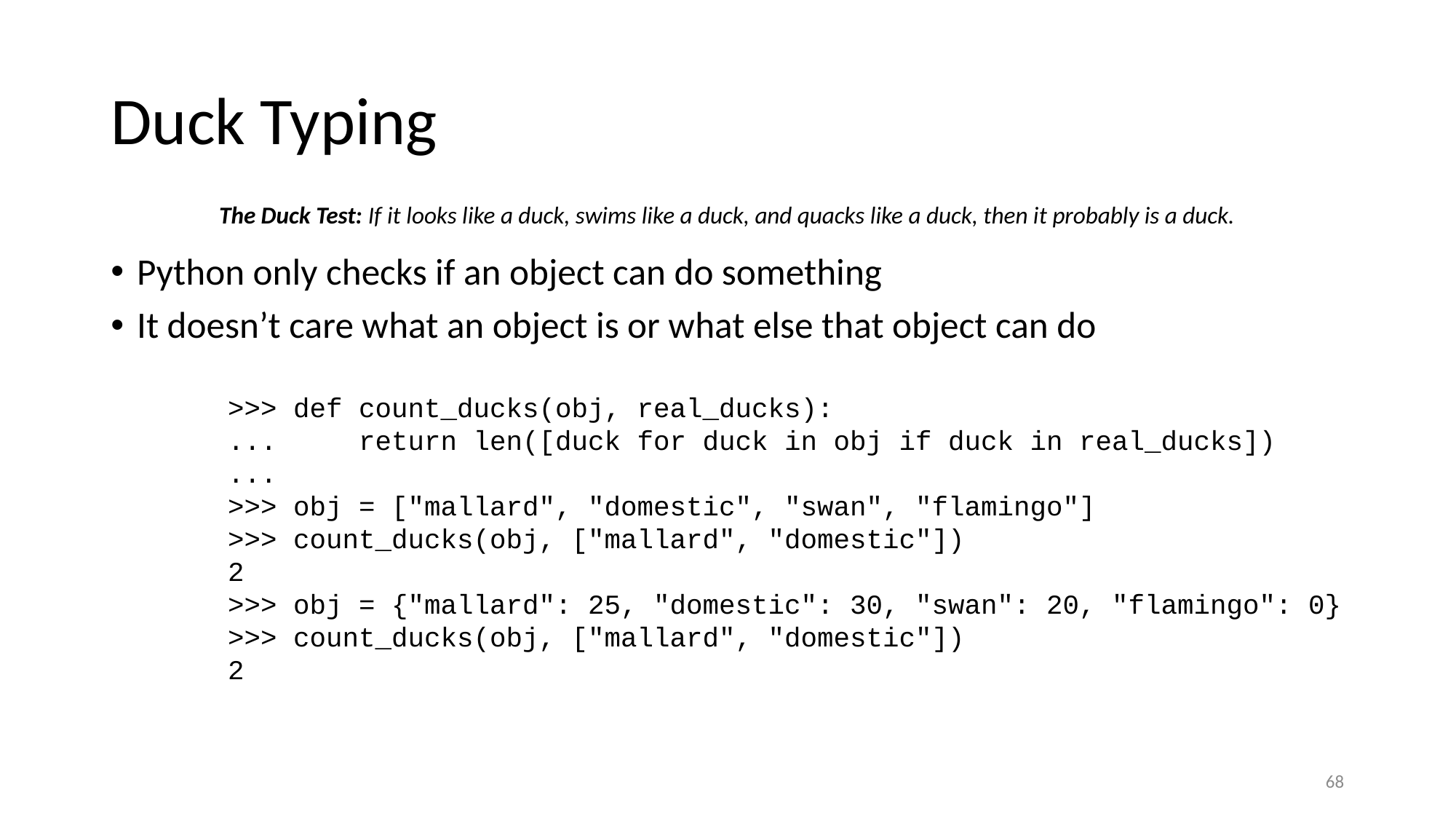

# Duck Typing
The Duck Test: If it looks like a duck, swims like a duck, and quacks like a duck, then it probably is a duck.
Python only checks if an object can do something
It doesn’t care what an object is or what else that object can do
>>> def count_ducks(obj, real_ducks):
...     return len([duck for duck in obj if duck in real_ducks])
...
>>> obj = ["mallard", "domestic", "swan", "flamingo"]
>>> count_ducks(obj, ["mallard", "domestic"])
2
>>> obj = {"mallard": 25, "domestic": 30, "swan": 20, "flamingo": 0}
>>> count_ducks(obj, ["mallard", "domestic"])
2

68